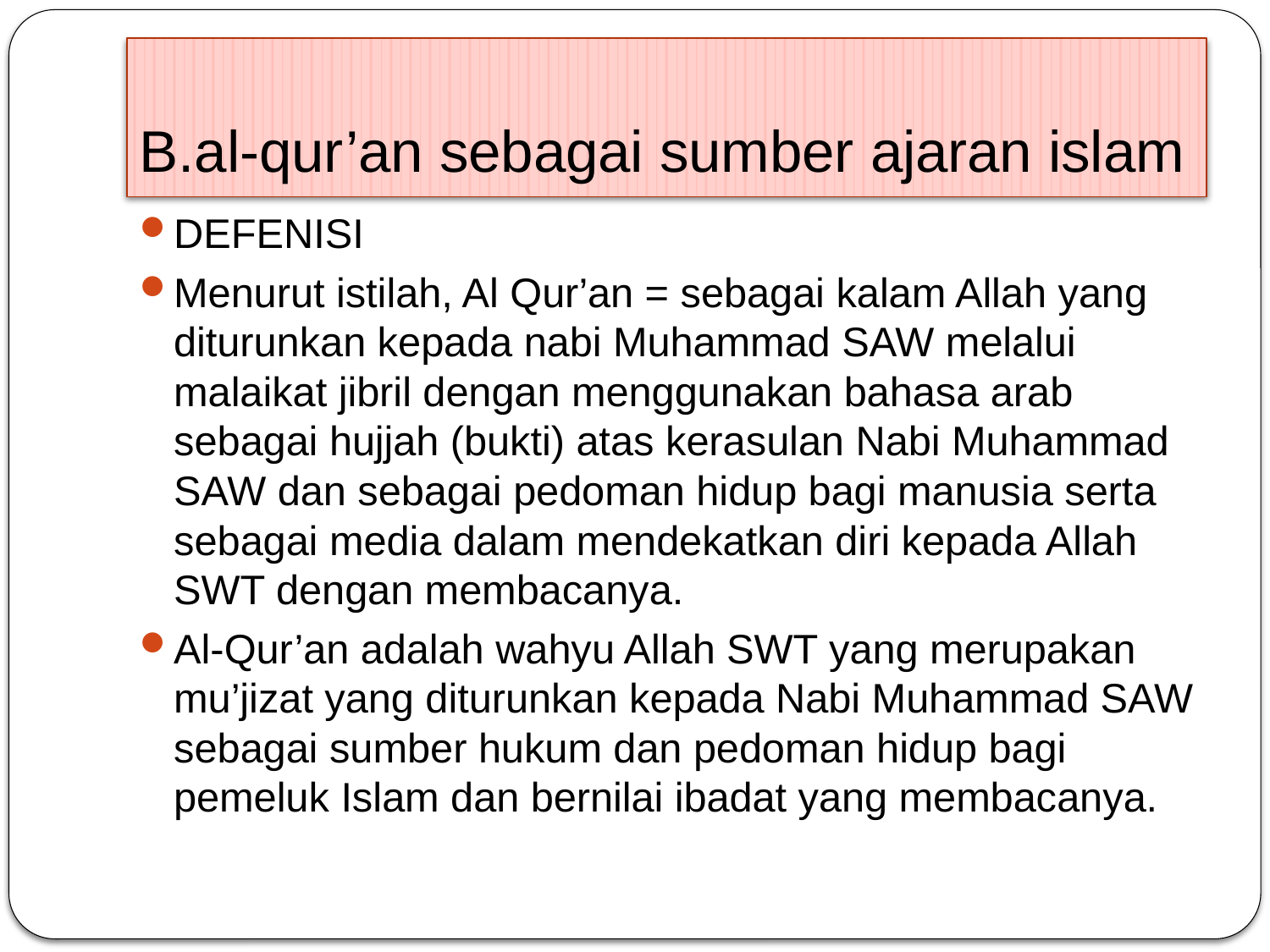

# B.al-qur’an sebagai sumber ajaran islam
DEFENISI
Menurut istilah, Al Qur’an = sebagai kalam Allah yang diturunkan kepada nabi Muhammad SAW melalui malaikat jibril dengan menggunakan bahasa arab sebagai hujjah (bukti) atas kerasulan Nabi Muhammad SAW dan sebagai pedoman hidup bagi manusia serta sebagai media dalam mendekatkan diri kepada Allah SWT dengan membacanya.
Al-Qur’an adalah wahyu Allah SWT yang merupakan mu’jizat yang diturunkan kepada Nabi Muhammad SAW sebagai sumber hukum dan pedoman hidup bagi pemeluk Islam dan bernilai ibadat yang membacanya.